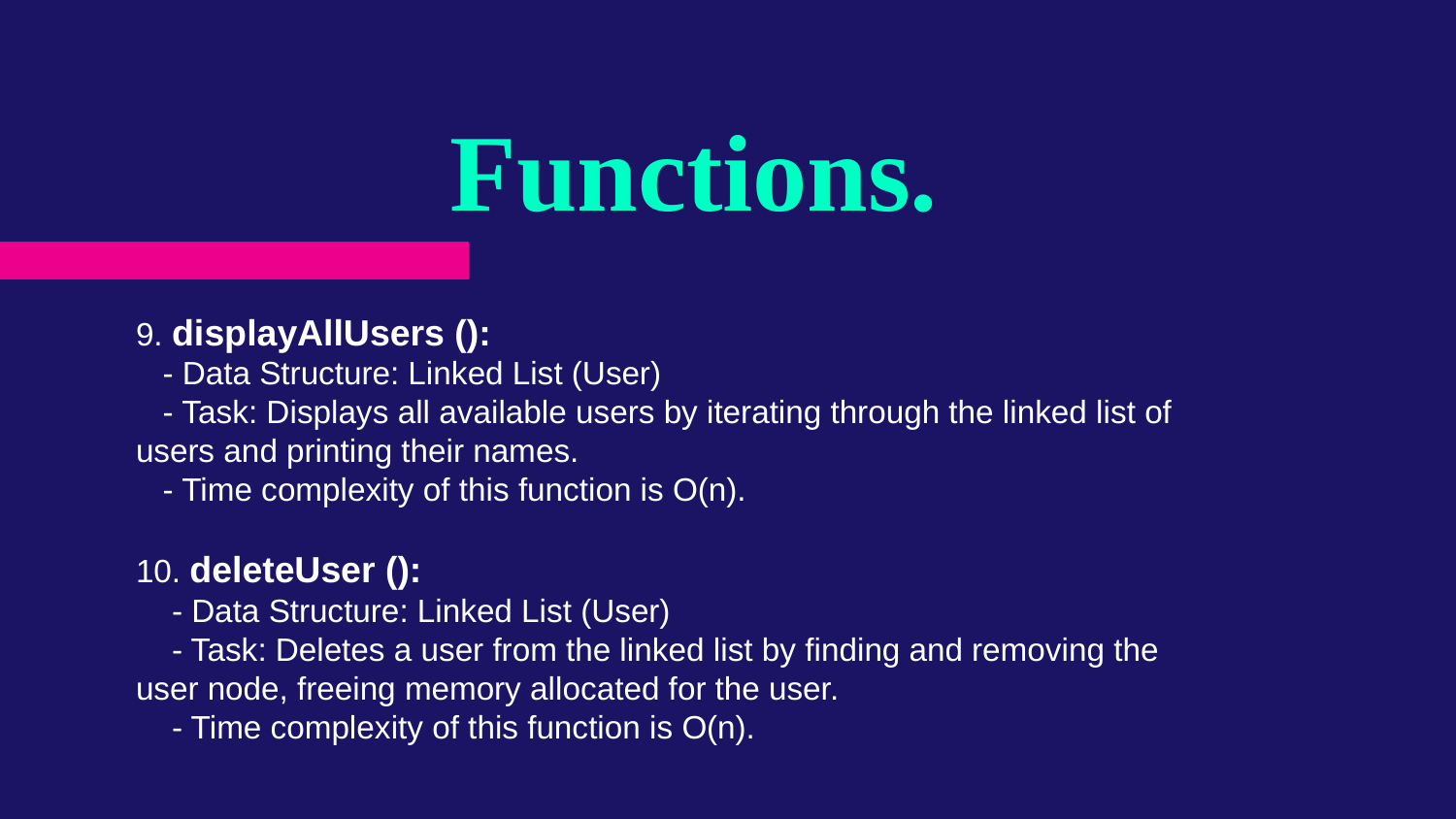

# Functions.
9. displayAllUsers ():
   - Data Structure: Linked List (User)
   - Task: Displays all available users by iterating through the linked list of users and printing their names.
   - Time complexity of this function is O(n).

10. deleteUser ():
    - Data Structure: Linked List (User)
    - Task: Deletes a user from the linked list by finding and removing the user node, freeing memory allocated for the user.
    - Time complexity of this function is O(n).